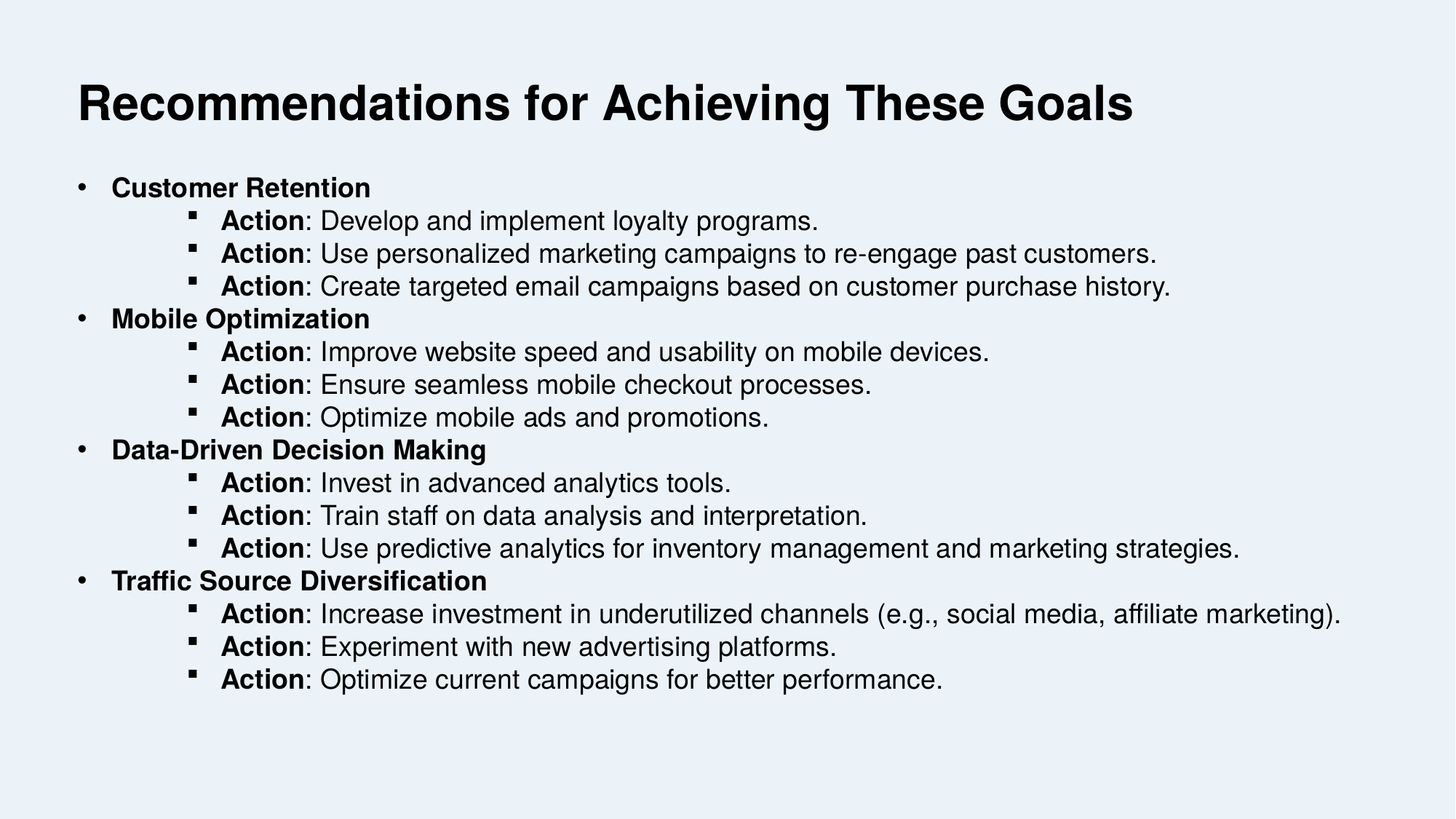

Recommendations for Achieving These Goals
Customer Retention
Action: Develop and implement loyalty programs.
Action: Use personalized marketing campaigns to re-engage past customers.
Action: Create targeted email campaigns based on customer purchase history.
Mobile Optimization
Action: Improve website speed and usability on mobile devices.
Action: Ensure seamless mobile checkout processes.
Action: Optimize mobile ads and promotions.
Data-Driven Decision Making
Action: Invest in advanced analytics tools.
Action: Train staff on data analysis and interpretation.
Action: Use predictive analytics for inventory management and marketing strategies.
Traffic Source Diversification
Action: Increase investment in underutilized channels (e.g., social media, affiliate marketing).
Action: Experiment with new advertising platforms.
Action: Optimize current campaigns for better performance.